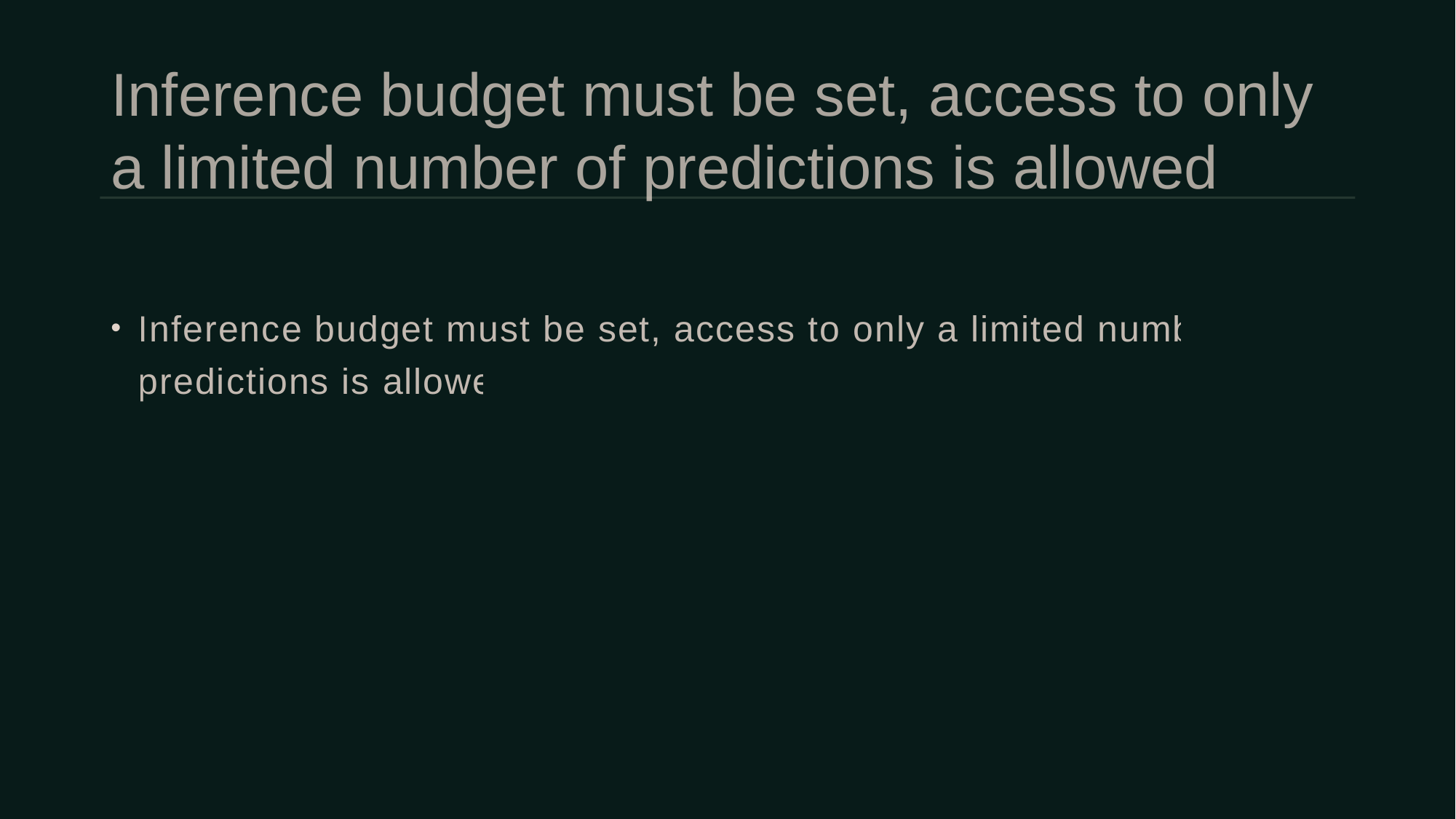

# Inference budget must be set, access to only a limited number of predictions is allowed
Inference budget must be set, access to only a limited number of predictions is allowed